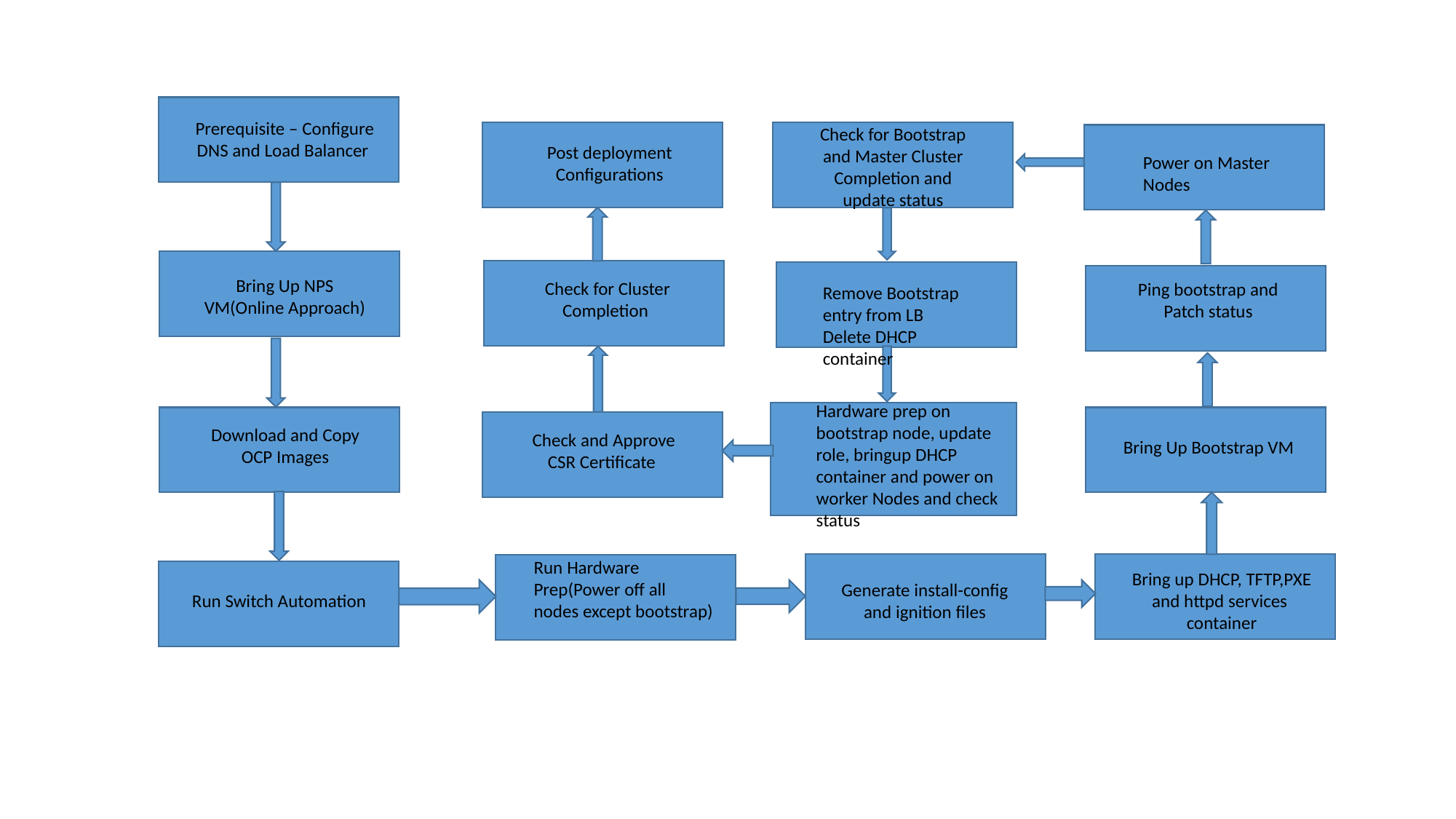

Prerequisite – Configure DNS and Load Balancer
Check for Bootstrap and Master Cluster Completion and update status

Post deployment Configurations
Power on Master Nodes

Bring Up NPS VM(Online Approach)
Check for Cluster Completion
Ping bootstrap and Patch status

Remove Bootstrap entry from LB
Delete DHCP container

Hardware prep on bootstrap node, update role, bringup DHCP container and power on worker Nodes and check status

Download and Copy OCP Images
Check and Approve CSR Certificate
Bring Up Bootstrap VM

Run Hardware Prep(Power off all nodes except bootstrap)

Bring up DHCP, TFTP,PXE and httpd services  container
Generate install-config and ignition files

Run Switch Automation